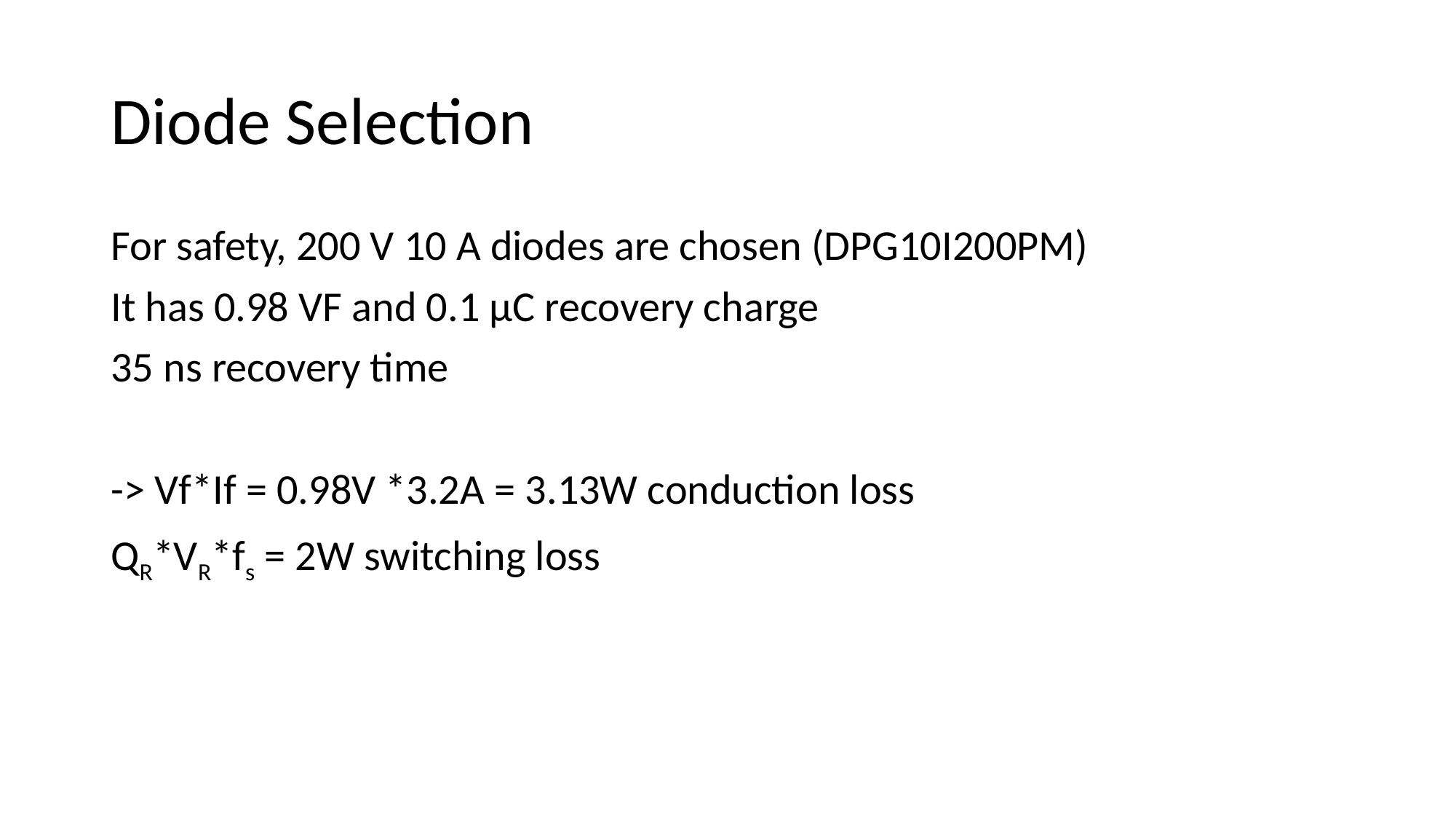

# Diode Selection
For safety, 200 V 10 A diodes are chosen (DPG10I200PM)
It has 0.98 VF and 0.1 µC recovery charge
35 ns recovery time

-> Vf*If = 0.98V *3.2A = 3.13W conduction loss
QR*VR*fs = 2W switching loss